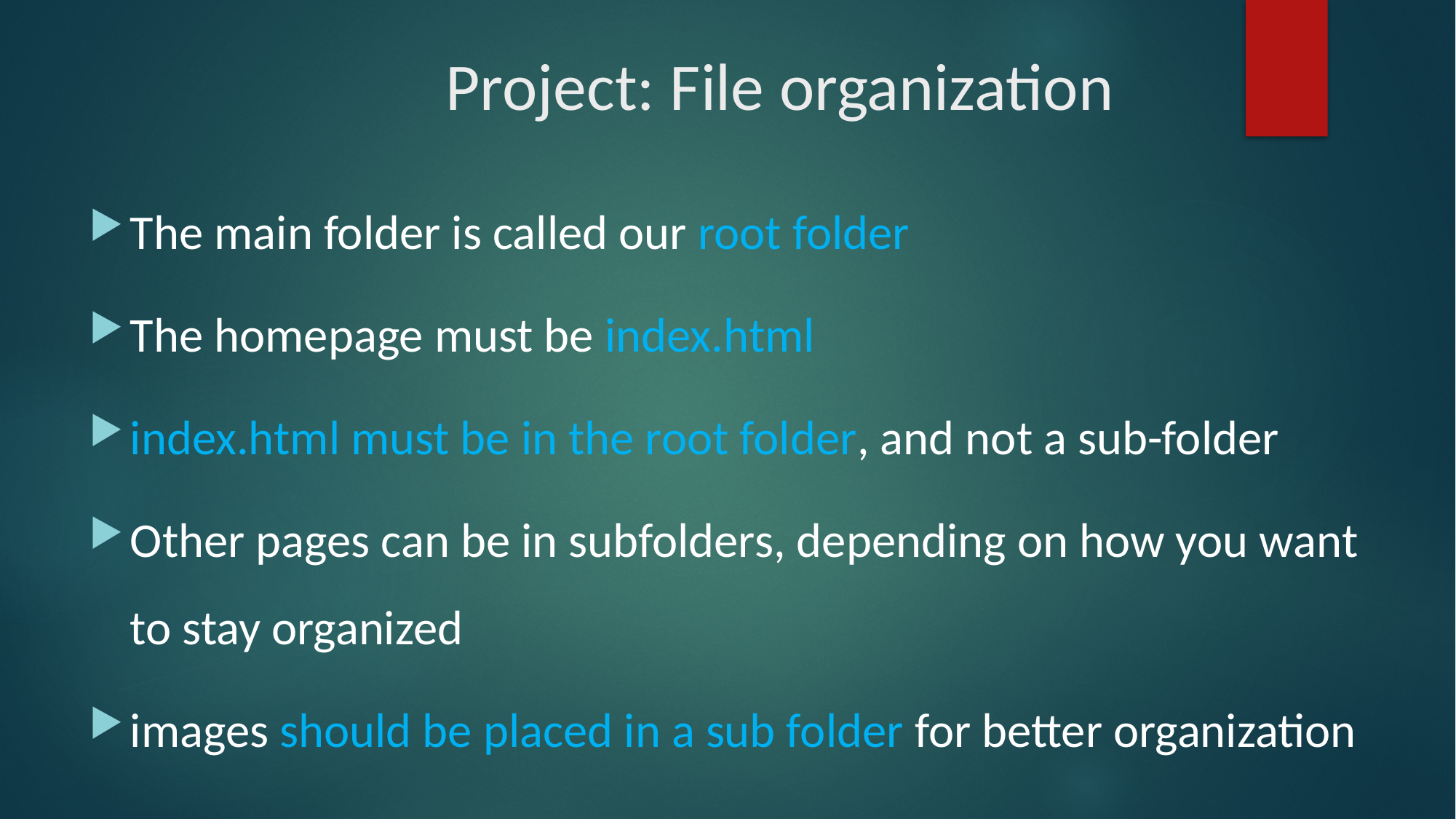

# Project: File organization
The main folder is called our root folder
The homepage must be index.html
index.html must be in the root folder, and not a sub-folder
Other pages can be in subfolders, depending on how you want to stay organized
images should be placed in a sub folder for better organization